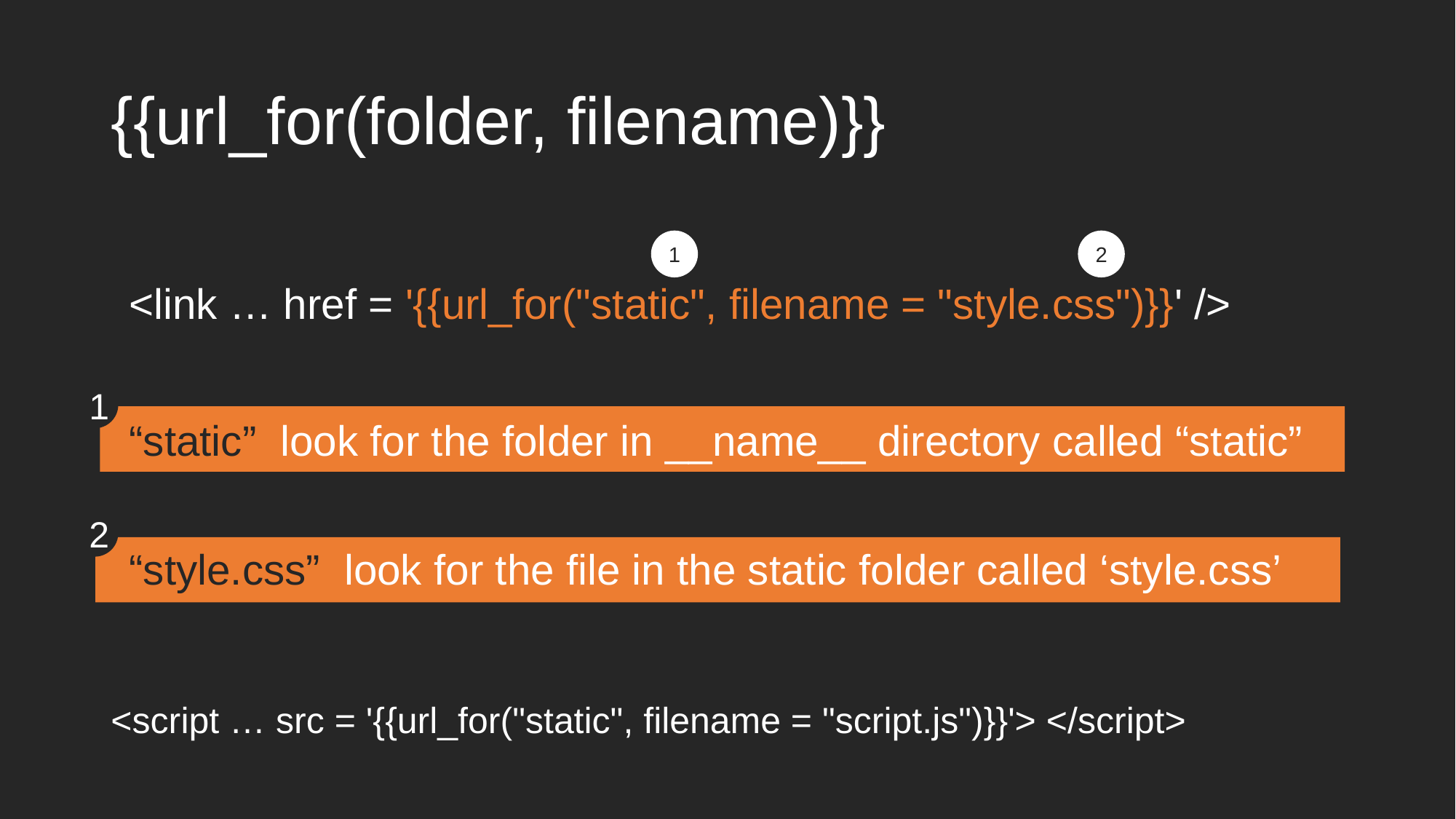

# {{url_for(folder, filename)}}
1
2
<link … href = '{{url_for("static", filename = "style.css")}}' />
1

“static”  look for the folder in __name__ directory called “static”
2

“style.css”  look for the file in the static folder called ‘style.css’
<script … src = '{{url_for("static", filename = "script.js")}}'> </script>